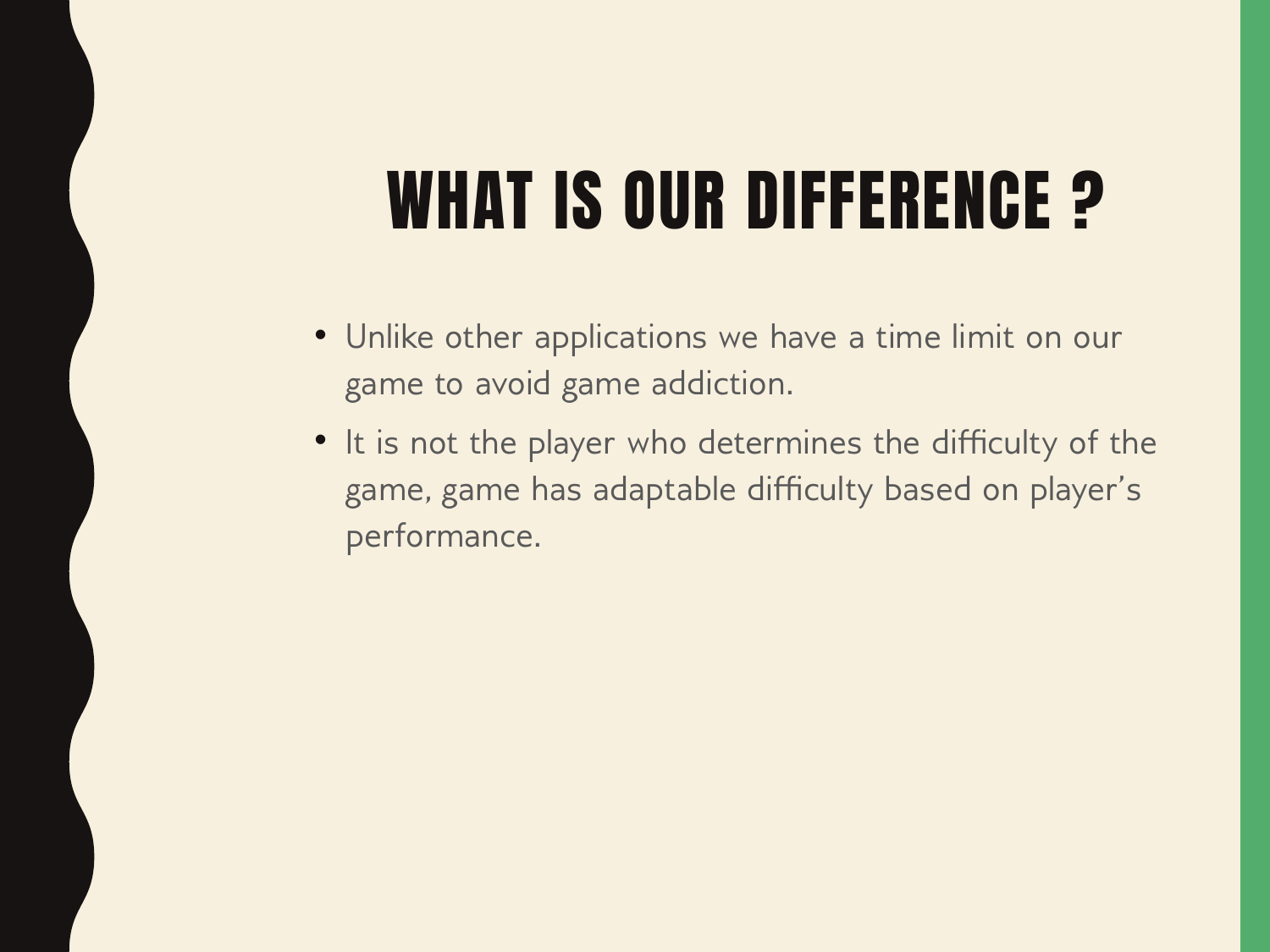

# What is our Difference ?
Unlike other applications we have a time limit on our game to avoid game addiction.
It is not the player who determines the difficulty of the game, game has adaptable difficulty based on player’s performance.